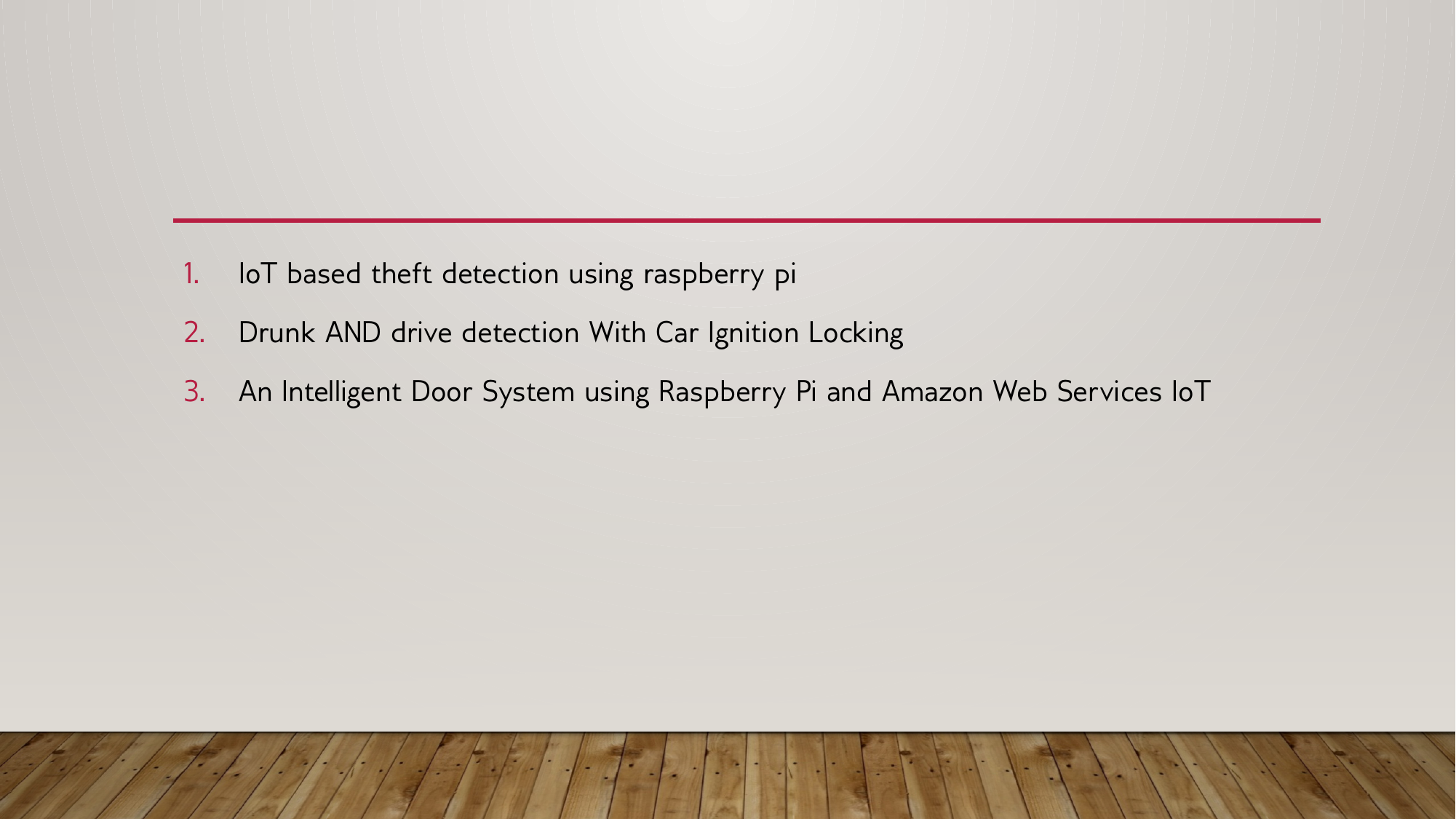

IoT based theft detection using raspberry pi
Drunk AND drive detection With Car Ignition Locking
An Intelligent Door System using Raspberry Pi and Amazon Web Services IoT